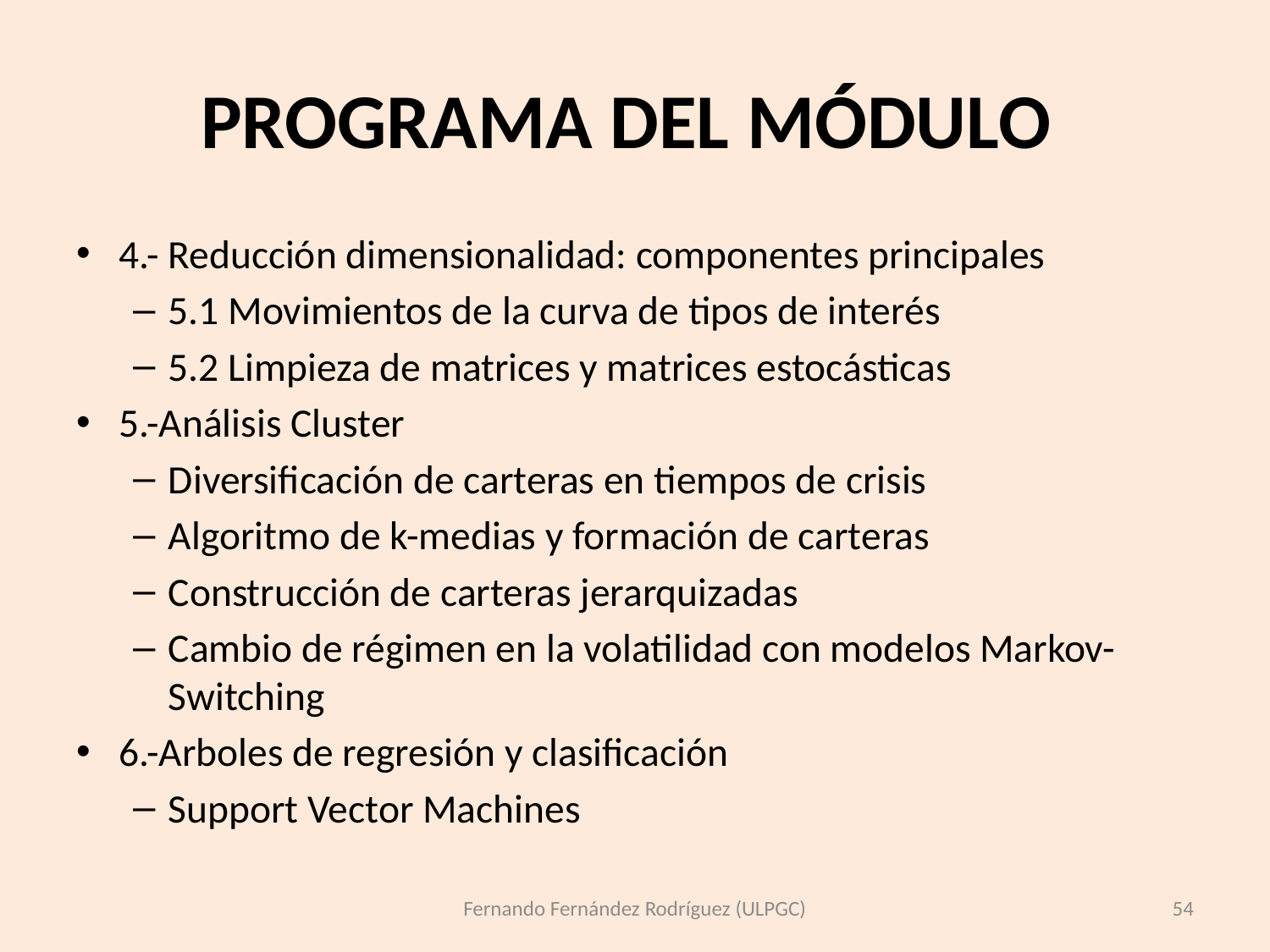

# PROGRAMA DEL MÓDULO
4.- Reducción dimensionalidad: componentes principales
5.1 Movimientos de la curva de tipos de interés
5.2 Limpieza de matrices y matrices estocásticas
5.-Análisis Cluster
Diversificación de carteras en tiempos de crisis
Algoritmo de k-medias y formación de carteras
Construcción de carteras jerarquizadas
Cambio de régimen en la volatilidad con modelos Markov-Switching
6.-Arboles de regresión y clasificación
Support Vector Machines

Fernando Fernández Rodríguez (ULPGC)
54